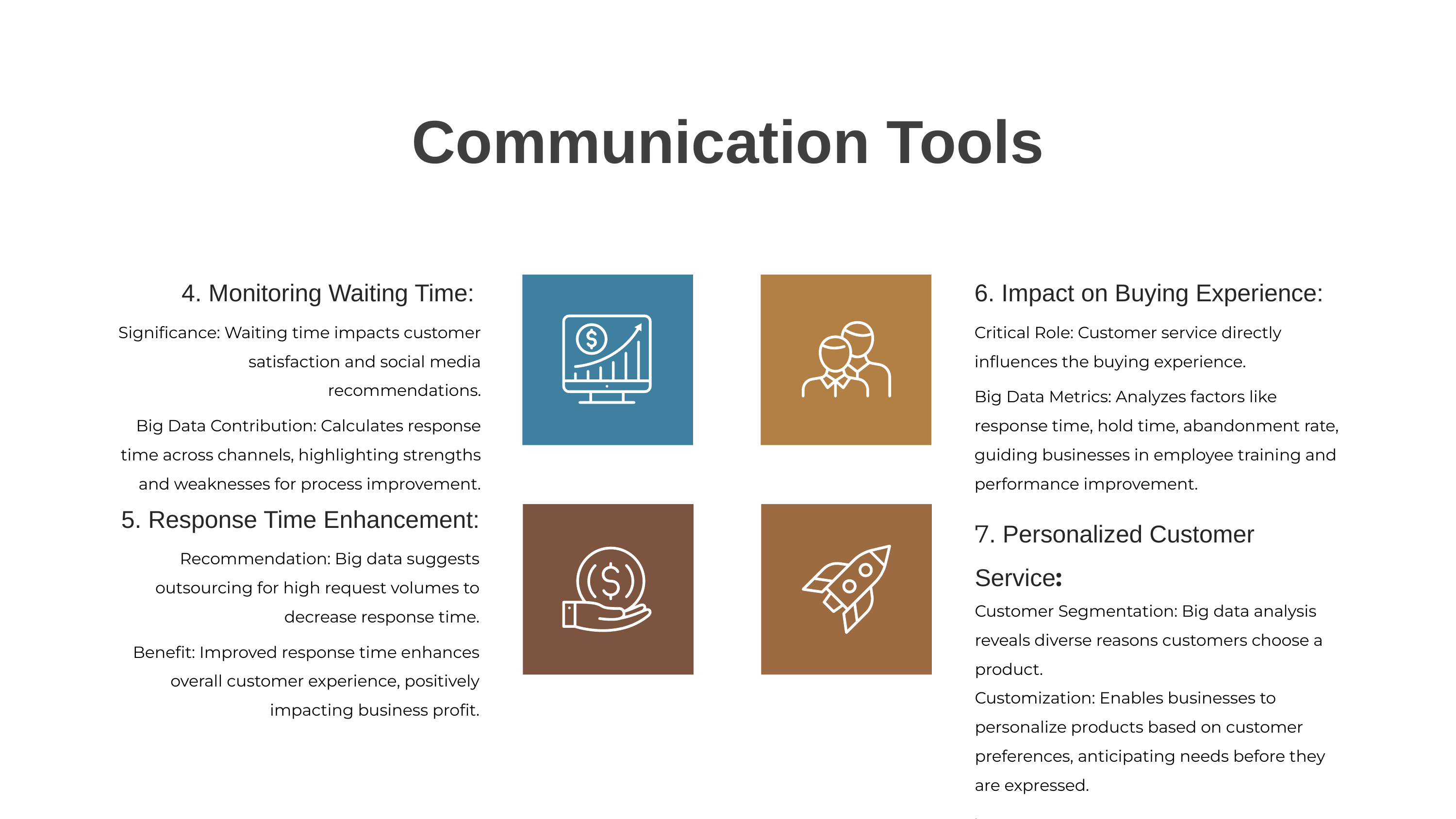

Communication Tools
4. Monitoring Waiting Time:
 Significance: Waiting time impacts customer satisfaction and social media recommendations.
    Big Data Contribution: Calculates response time across channels, highlighting strengths and weaknesses for process improvement.
6. Impact on Buying Experience:
Critical Role: Customer service directly influences the buying experience.
Big Data Metrics: Analyzes factors like response time, hold time, abandonment rate, guiding businesses in employee training and performance improvement.

5. Response Time Enhancement:
 Recommendation: Big data suggests outsourcing for high request volumes to decrease response time.
    Benefit: Improved response time enhances overall customer experience, positively impacting business profit.
7. Personalized Customer Service:
Customer Segmentation: Big data analysis reveals diverse reasons customers choose a product.
Customization: Enables businesses to personalize products based on customer preferences, anticipating needs before they are expressed.
.